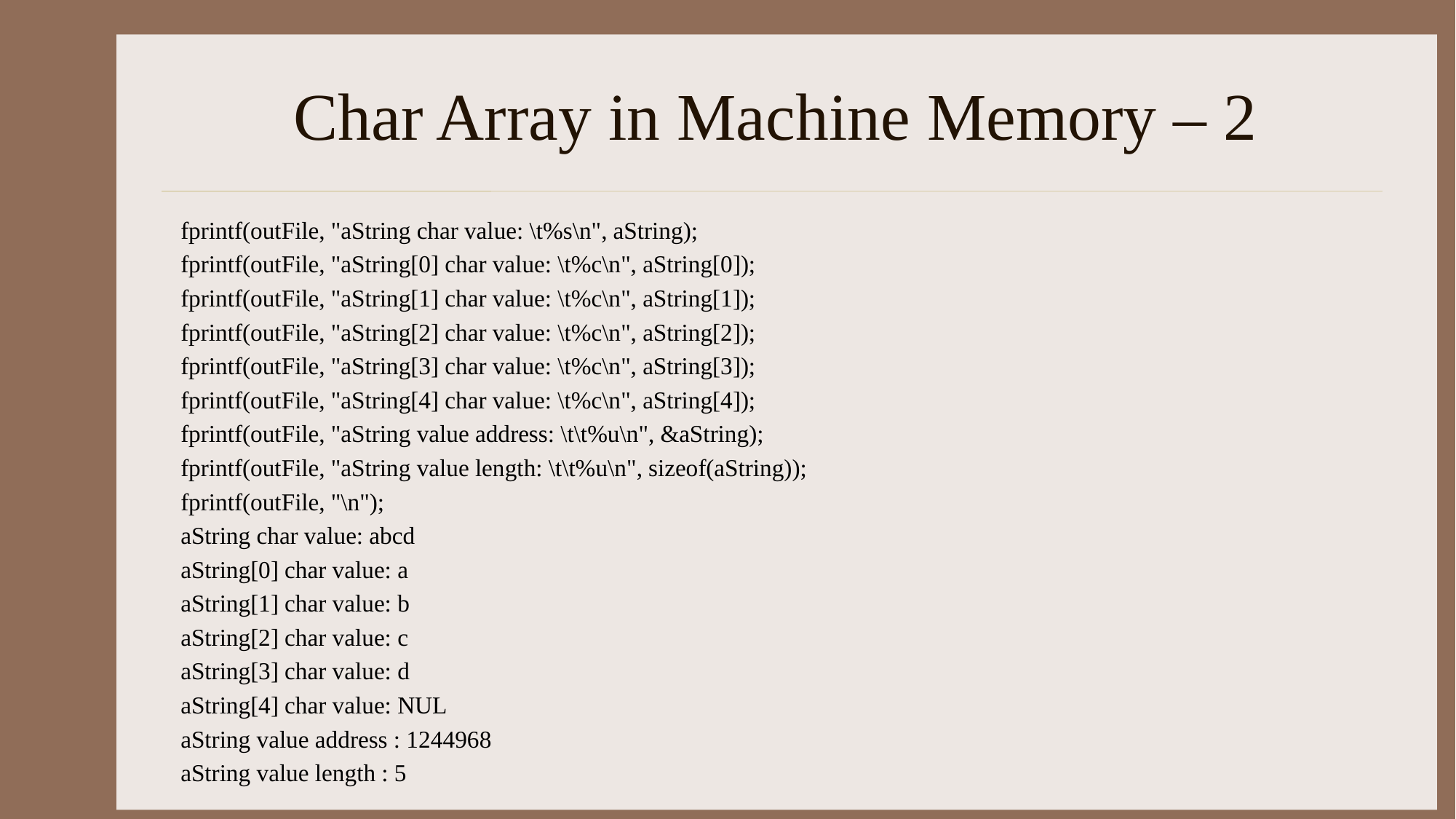

# Char Array in Machine Memory – 2
fprintf(outFile, "aString char value: \t%s\n", aString);
fprintf(outFile, "aString[0] char value: \t%c\n", aString[0]);
fprintf(outFile, "aString[1] char value: \t%c\n", aString[1]);
fprintf(outFile, "aString[2] char value: \t%c\n", aString[2]);
fprintf(outFile, "aString[3] char value: \t%c\n", aString[3]);
fprintf(outFile, "aString[4] char value: \t%c\n", aString[4]);
fprintf(outFile, "aString value address: \t\t%u\n", &aString);
fprintf(outFile, "aString value length: \t\t%u\n", sizeof(aString));
fprintf(outFile, "\n");
aString char value: abcd
aString[0] char value: a
aString[1] char value: b
aString[2] char value: c
aString[3] char value: d
aString[4] char value: NUL
aString value address : 1244968
aString value length : 5